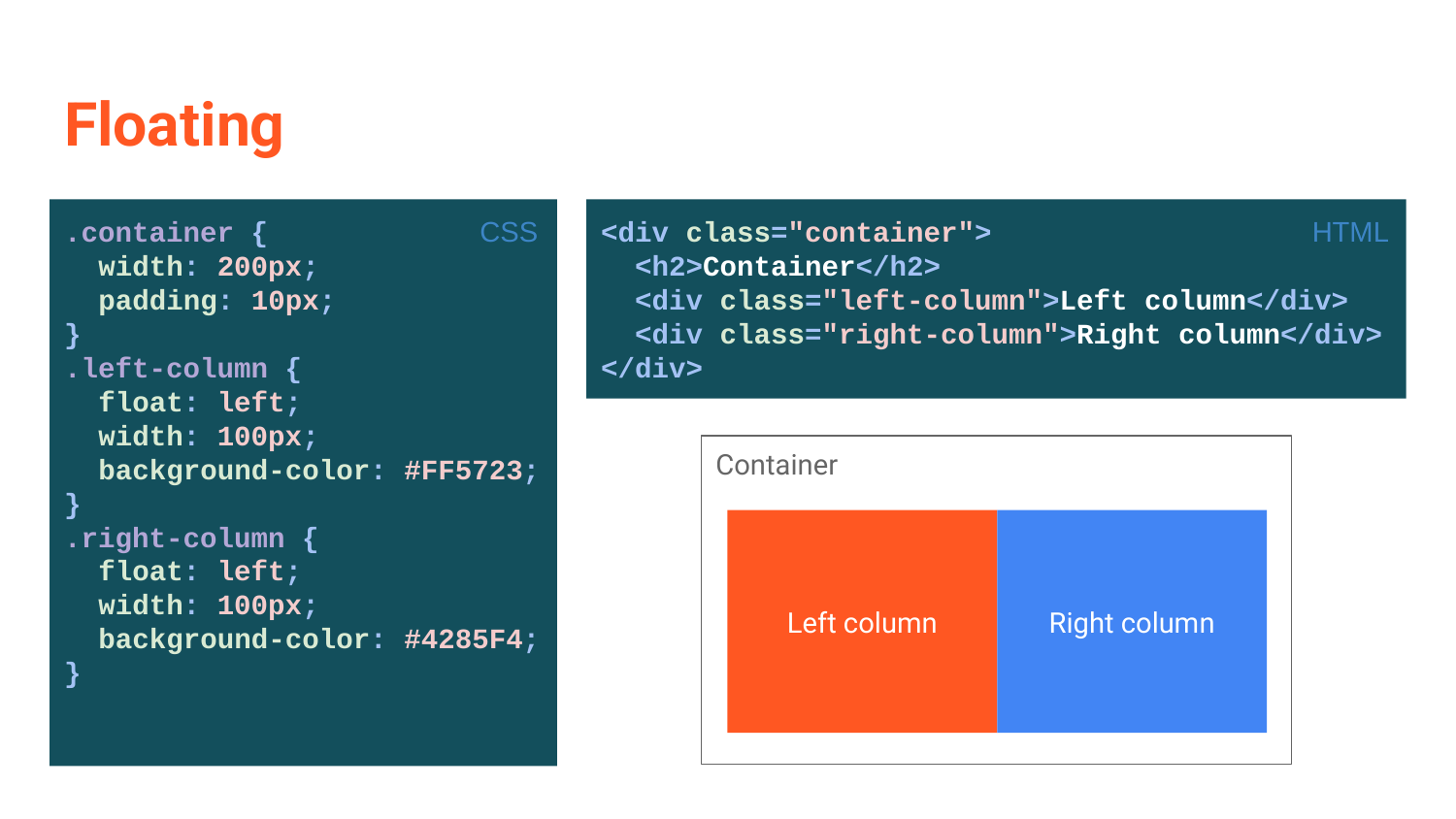

# Floating
.container {
  width: 200px;
  padding: 10px;
}
.left-column {
  float: left;
  width: 100px;
  background-color: #FF5723;
}
.right-column {
  float: left;
  width: 100px;
  background-color: #4285F4;
}

CSS
<div class="container">
  <h2>Container</h2>
  <div class="left-column">Left column</div>
  <div class="right-column">Right column</div>
</div>
HTML
Container

Left column
Right column